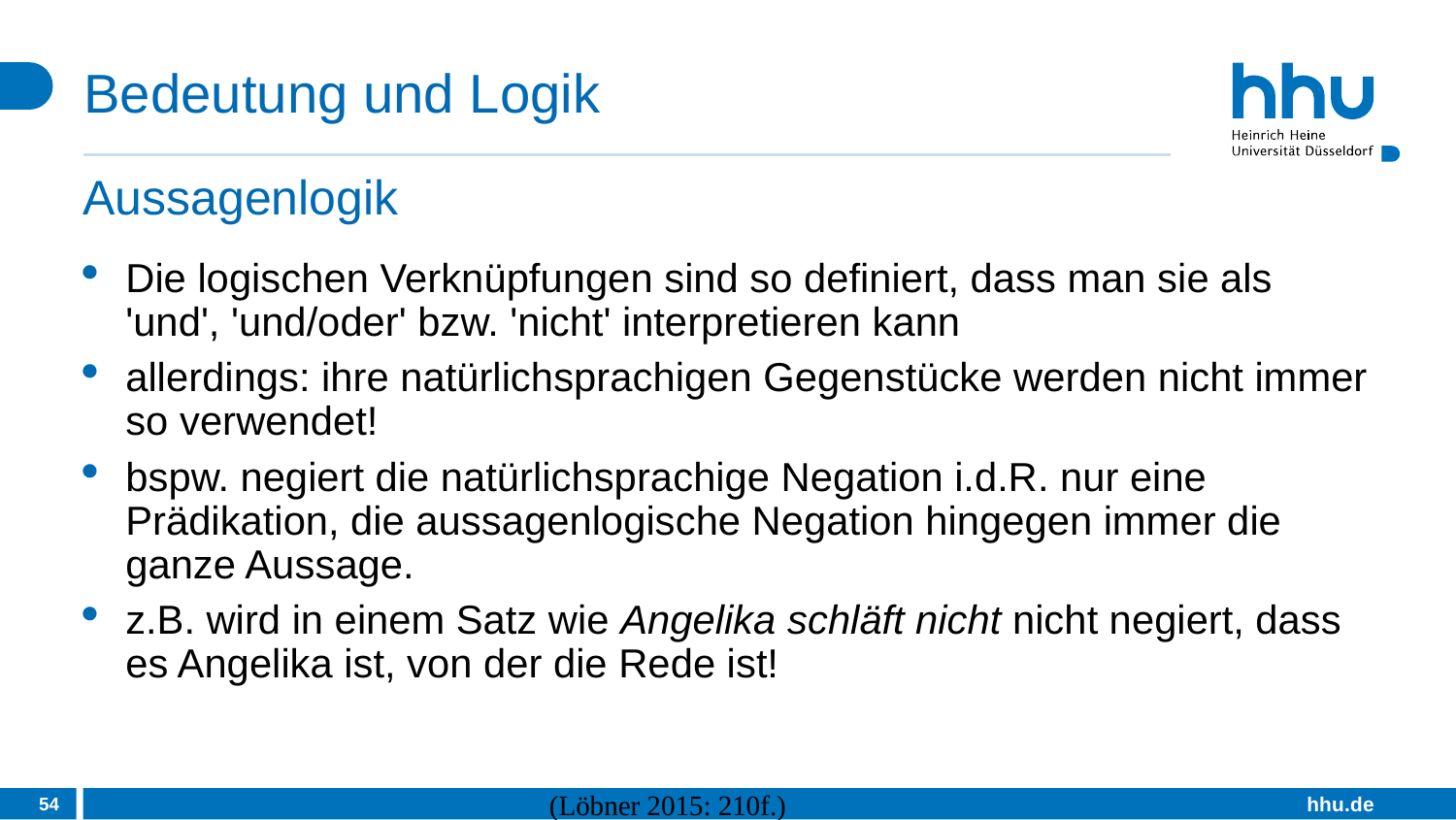

# Bedeutung und Logik
Aussagenlogik
Die logischen Verknüpfungen sind so definiert, dass man sie als 'und', 'und/oder' bzw. 'nicht' interpretieren kann
allerdings: ihre natürlichsprachigen Gegenstücke werden nicht immer so verwendet!
bspw. negiert die natürlichsprachige Negation i.d.R. nur eine Prädikation, die aussagenlogische Negation hingegen immer die ganze Aussage.
z.B. wird in einem Satz wie Angelika schläft nicht nicht negiert, dass es Angelika ist, von der die Rede ist!
54
(Löbner 2015: 210f.)